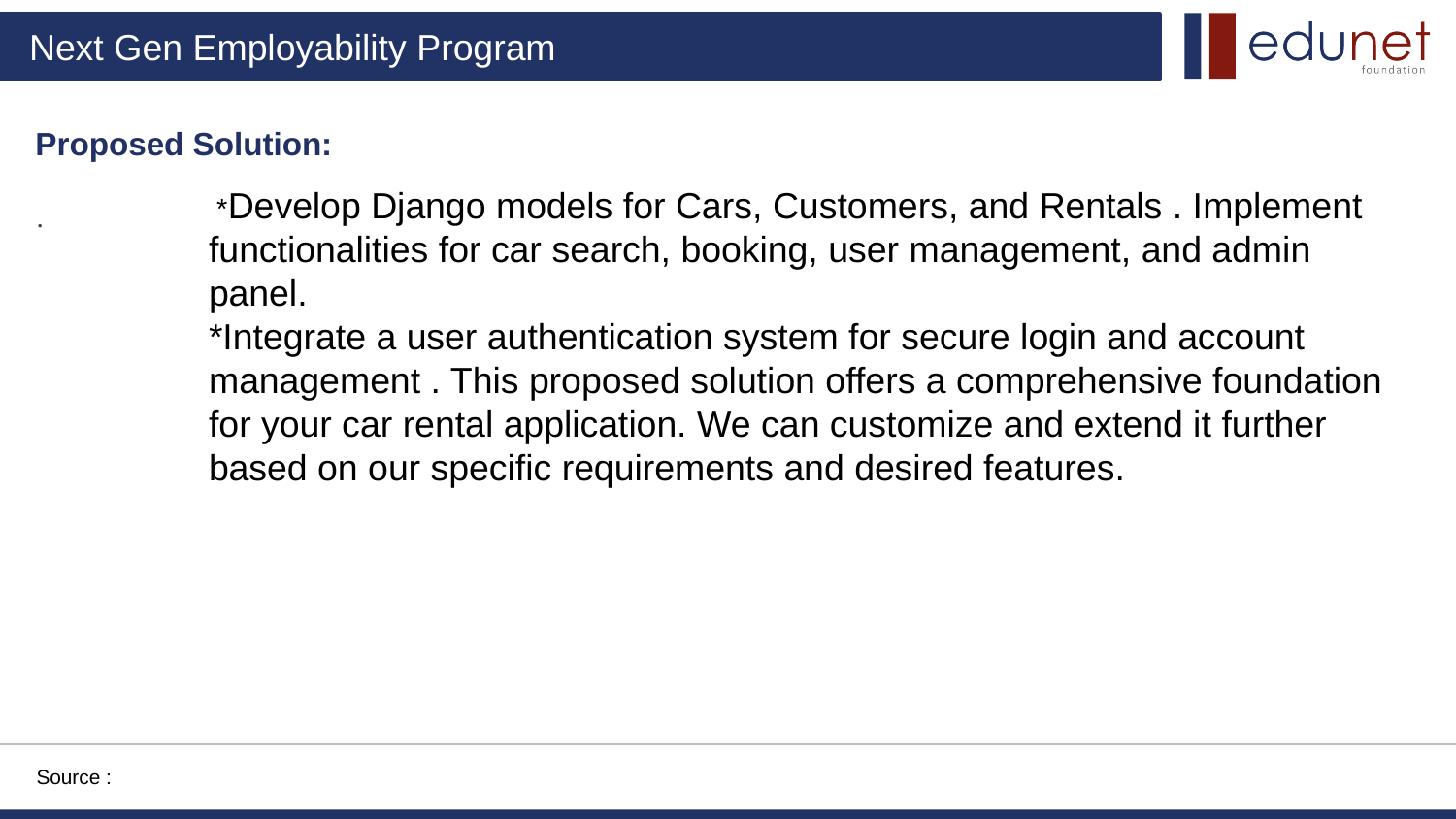

Proposed Solution:
.
 *Develop Django models for Cars, Customers, and Rentals . Implement functionalities for car search, booking, user management, and admin panel.
*Integrate a user authentication system for secure login and account management . This proposed solution offers a comprehensive foundation for your car rental application. We can customize and extend it further based on our specific requirements and desired features.
Source :